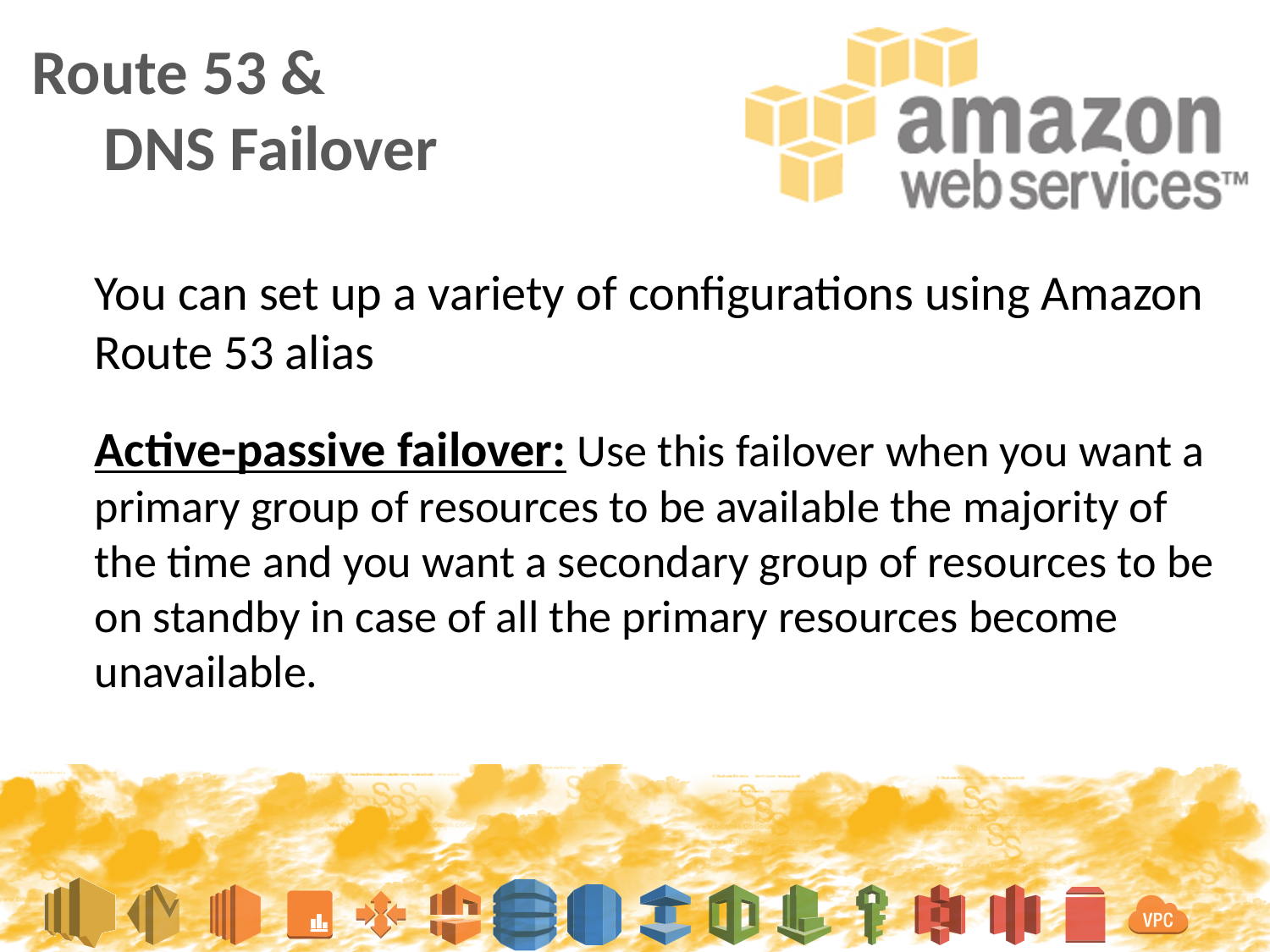

Route 53 &
     DNS Failover

You can set up a variety of configurations using Amazon Route 53 alias

Active-passive failover: Use this failover when you want a primary group of resources to be available the majority of the time and you want a secondary group of resources to be on standby in case of all the primary resources become unavailable.